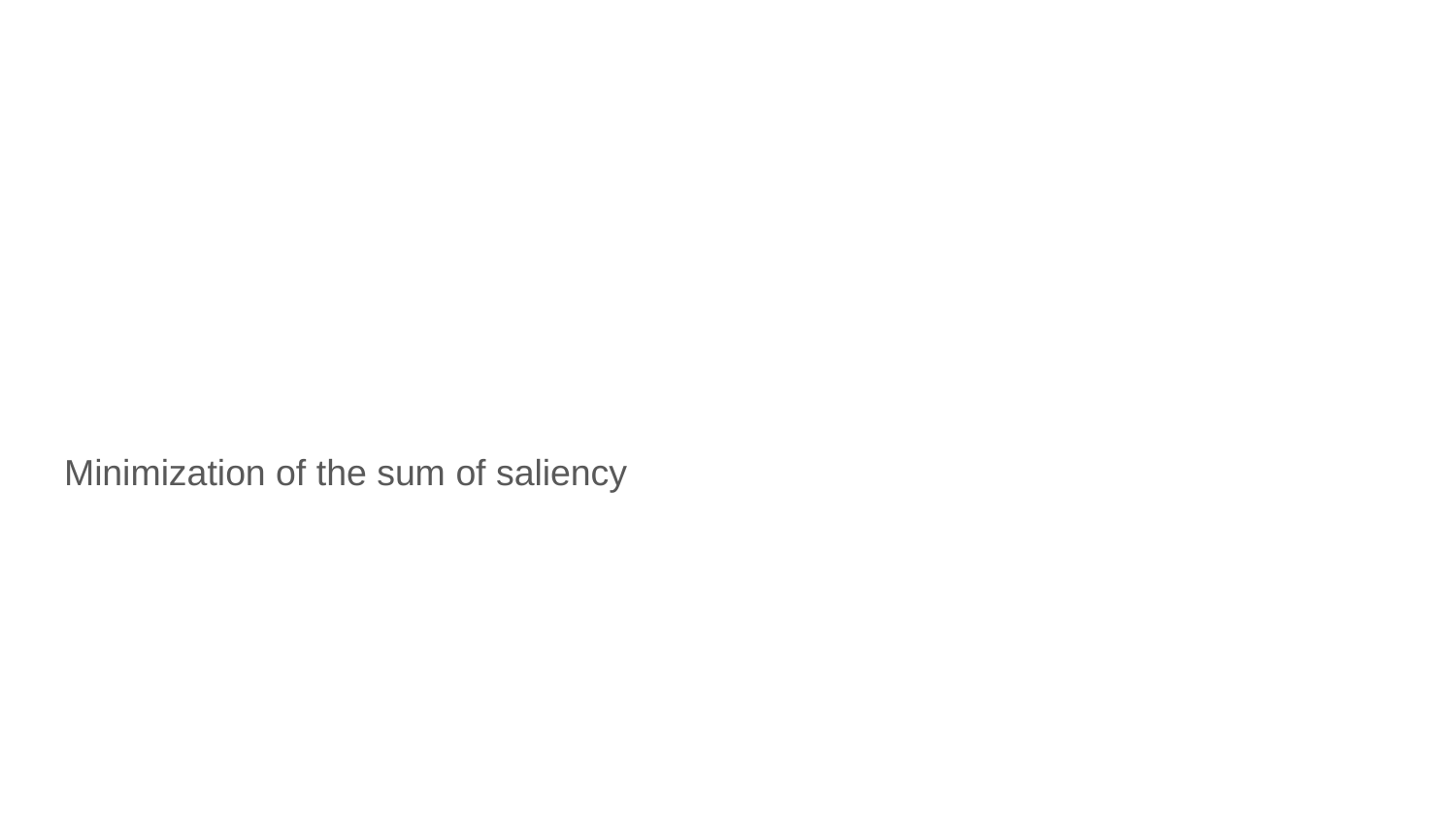

#

Minimization of the sum of saliency